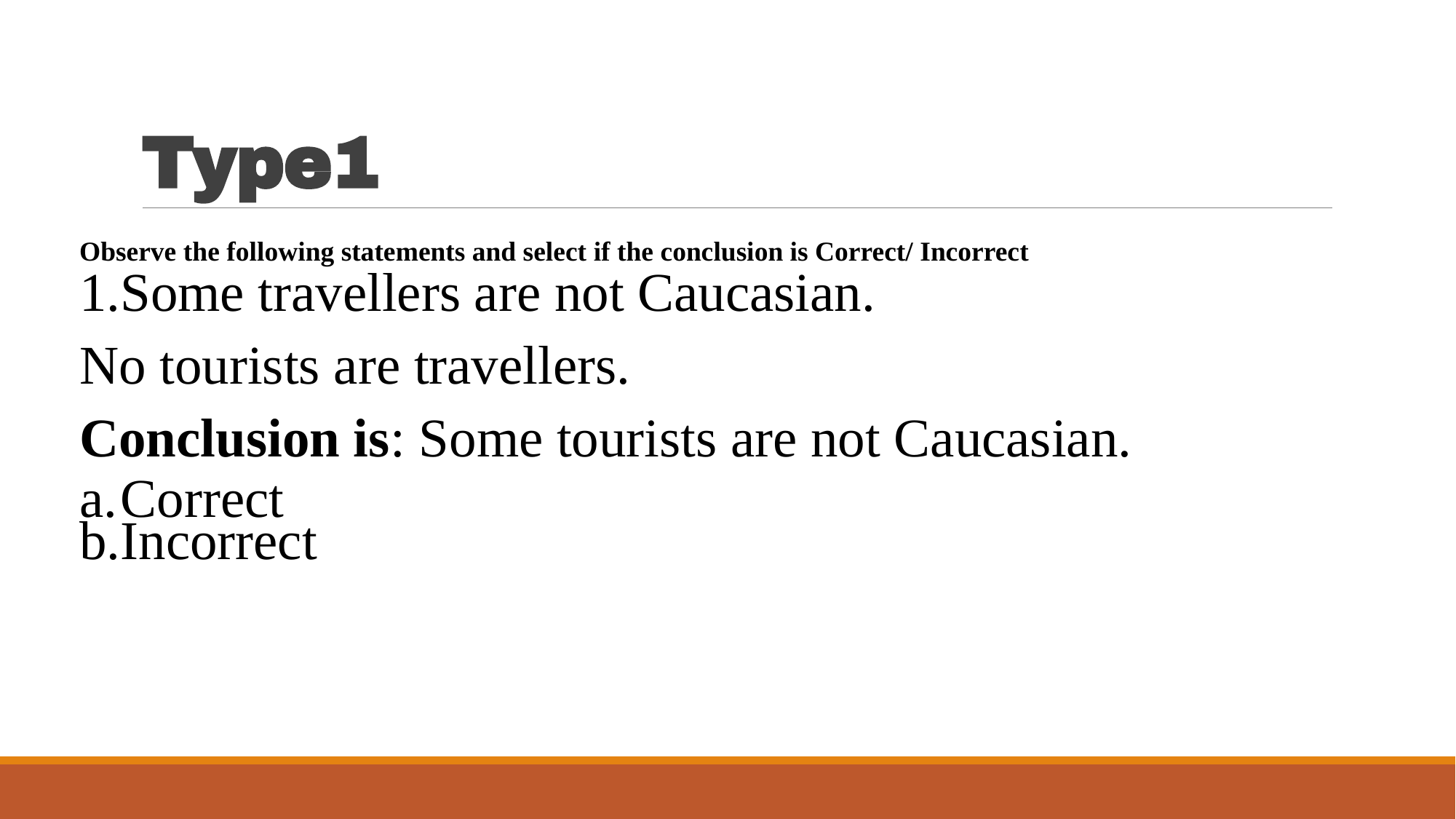

# Type1
Observe the following statements and select if the conclusion is Correct/ Incorrect
1.Some travellers are not Caucasian.

No tourists are travellers.

Conclusion is: Some tourists are not Caucasian.

Correct

Incorrect